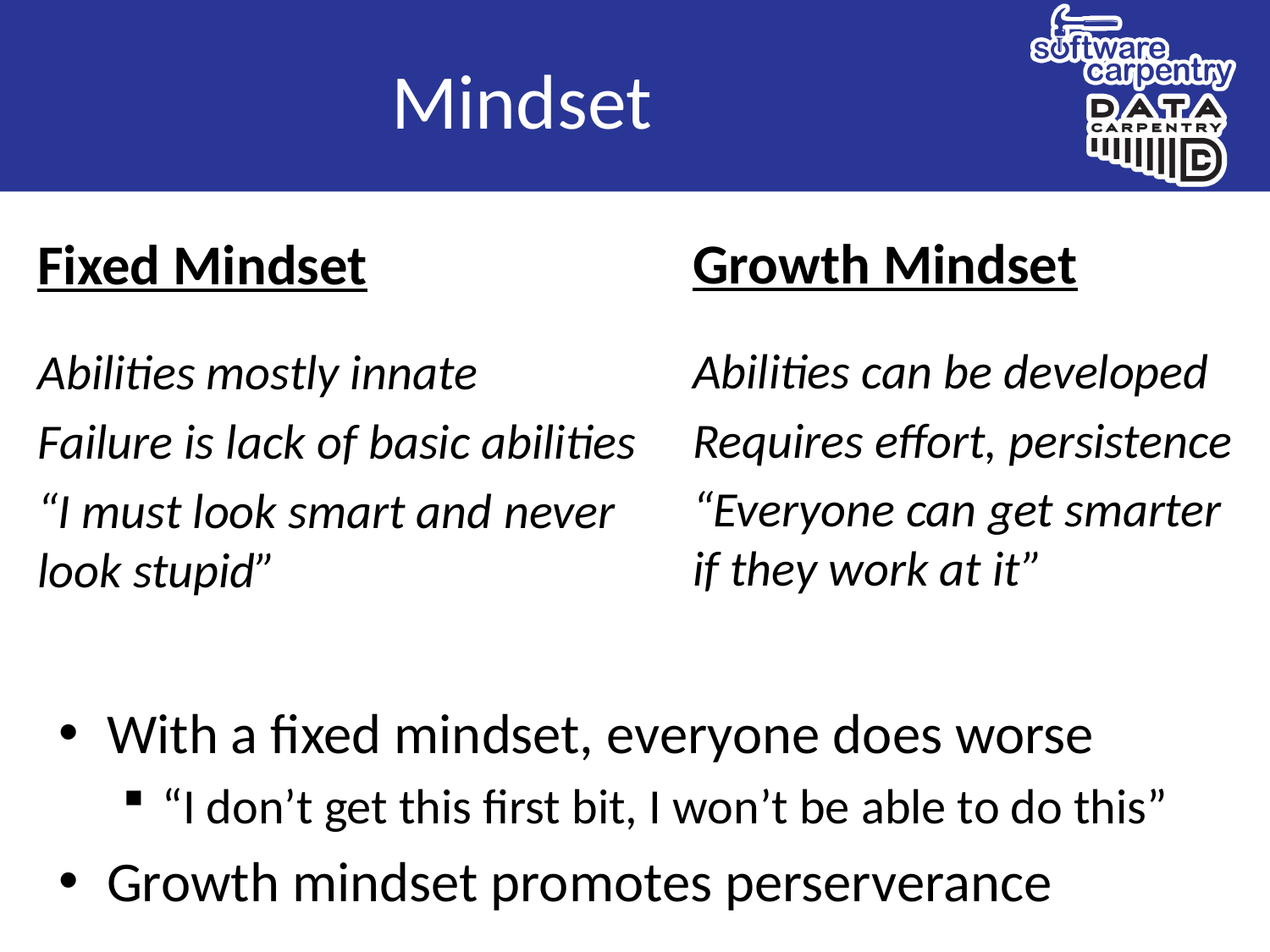

# Mindset
Growth Mindset

Abilities can be developed
Requires effort, persistence
“Everyone can get smarter if they work at it”
Fixed Mindset

Abilities mostly innate
Failure is lack of basic abilities
“I must look smart and never look stupid”
With a fixed mindset, everyone does worse
“I don’t get this first bit, I won’t be able to do this”
Growth mindset promotes perserverance